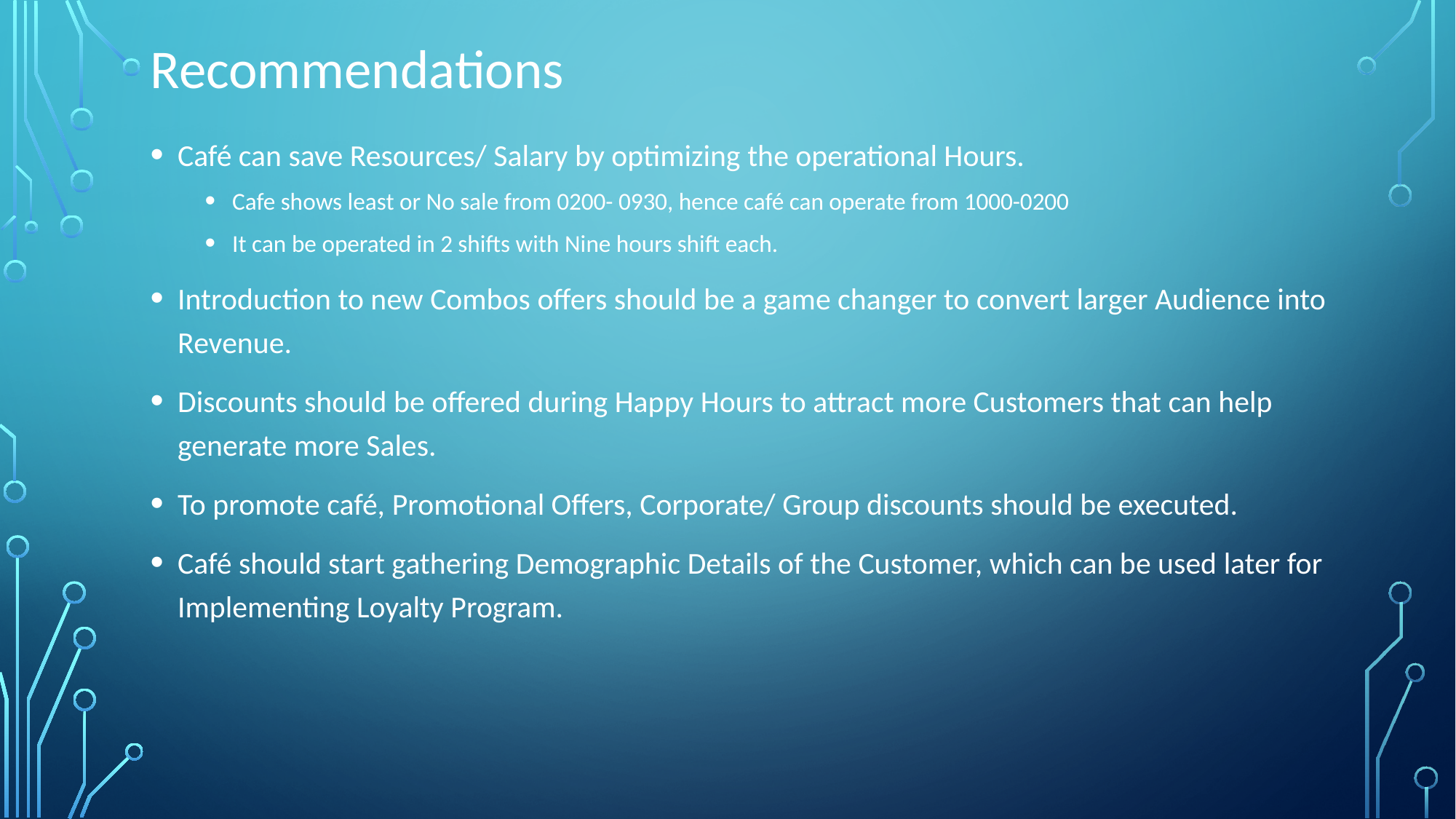

# Recommendations
Café can save Resources/ Salary by optimizing the operational Hours.
Cafe shows least or No sale from 0200- 0930, hence café can operate from 1000-0200
It can be operated in 2 shifts with Nine hours shift each.
Introduction to new Combos offers should be a game changer to convert larger Audience into Revenue.
Discounts should be offered during Happy Hours to attract more Customers that can help generate more Sales.
To promote café, Promotional Offers, Corporate/ Group discounts should be executed.
Café should start gathering Demographic Details of the Customer, which can be used later for Implementing Loyalty Program.